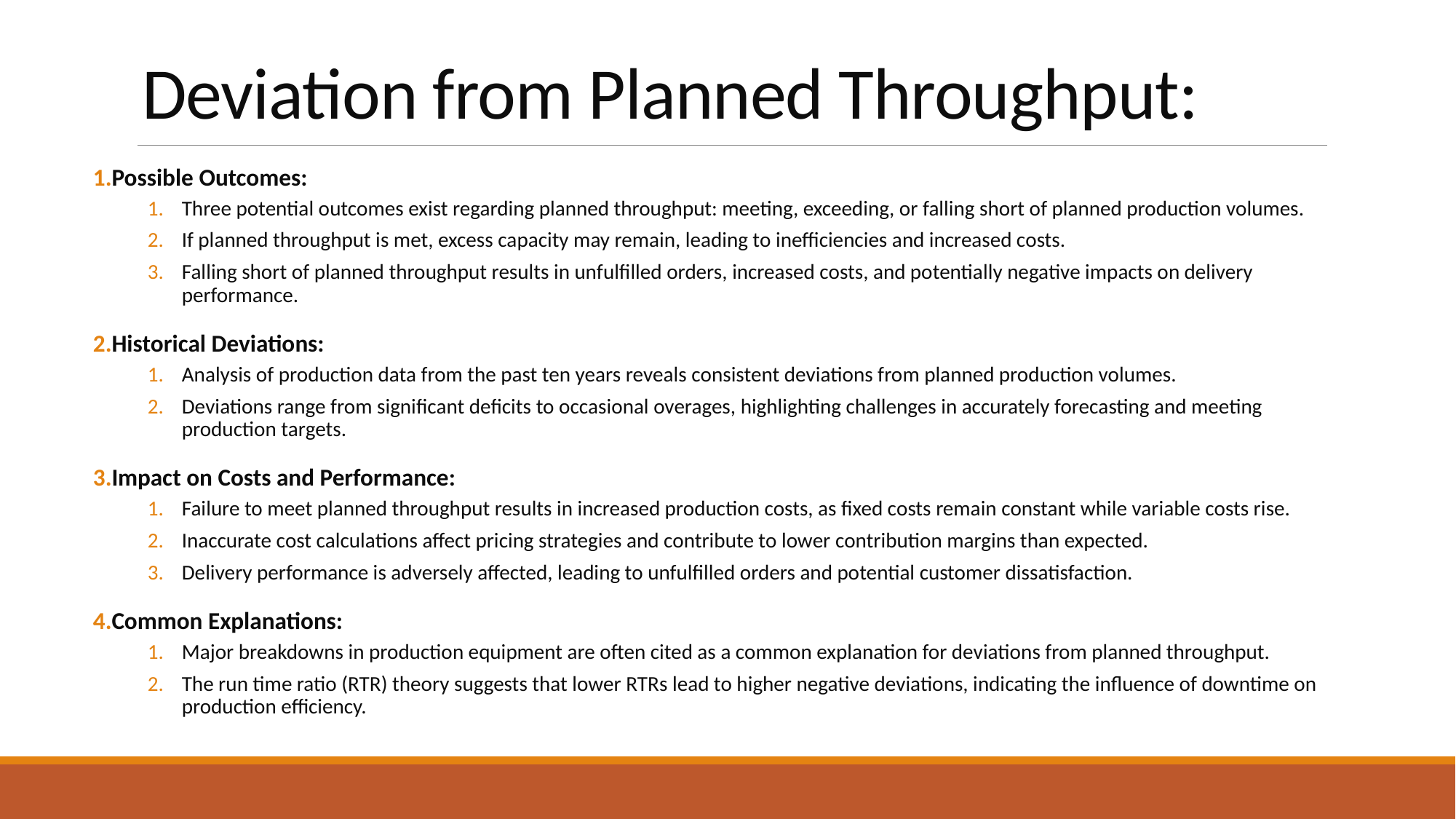

# Deviation from Planned Throughput:
Possible Outcomes:
Three potential outcomes exist regarding planned throughput: meeting, exceeding, or falling short of planned production volumes.
If planned throughput is met, excess capacity may remain, leading to inefficiencies and increased costs.
Falling short of planned throughput results in unfulfilled orders, increased costs, and potentially negative impacts on delivery performance.
Historical Deviations:
Analysis of production data from the past ten years reveals consistent deviations from planned production volumes.
Deviations range from significant deficits to occasional overages, highlighting challenges in accurately forecasting and meeting production targets.
Impact on Costs and Performance:
Failure to meet planned throughput results in increased production costs, as fixed costs remain constant while variable costs rise.
Inaccurate cost calculations affect pricing strategies and contribute to lower contribution margins than expected.
Delivery performance is adversely affected, leading to unfulfilled orders and potential customer dissatisfaction.
Common Explanations:
Major breakdowns in production equipment are often cited as a common explanation for deviations from planned throughput.
The run time ratio (RTR) theory suggests that lower RTRs lead to higher negative deviations, indicating the influence of downtime on production efficiency.